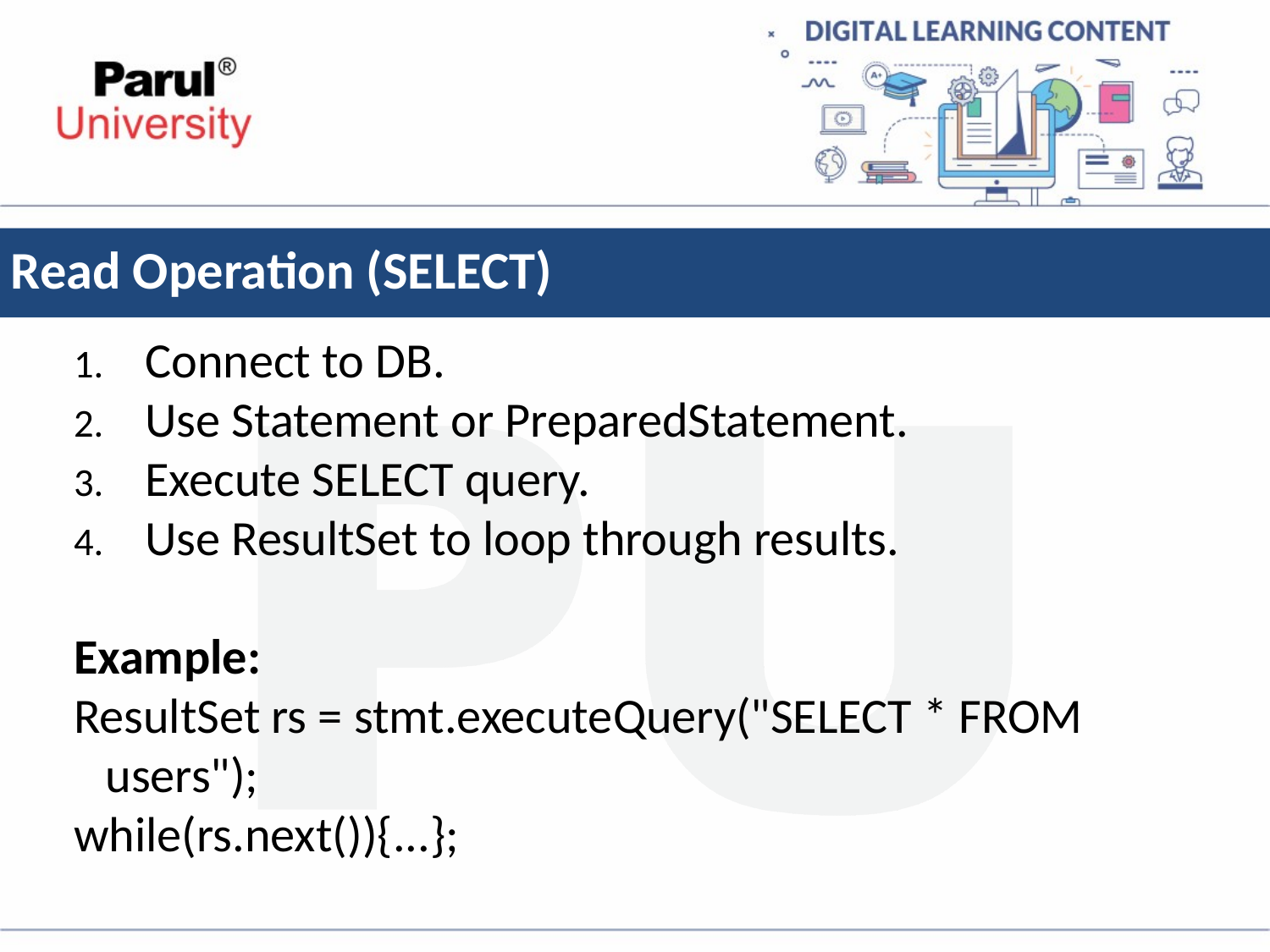

# Read Operation (SELECT)
Connect to DB.
Use Statement or PreparedStatement.
Execute SELECT query.
Use ResultSet to loop through results.

Example:
ResultSet rs = stmt.executeQuery("SELECT * FROM users");
while(rs.next()){...};